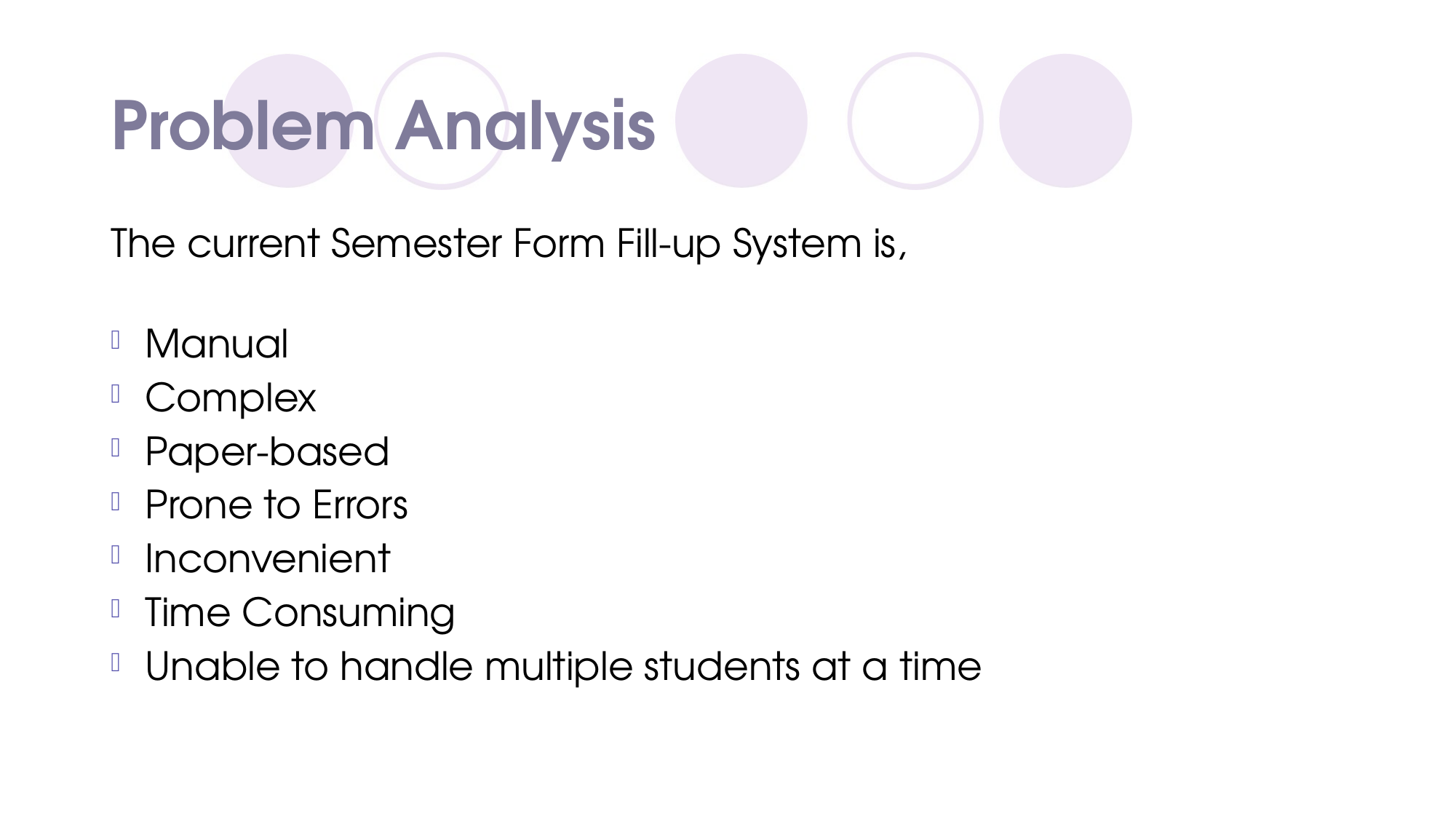

# Problem Analysis
The current Semester Form Fill-up System is,
Manual
Complex
Paper-based
Prone to Errors
Inconvenient
Time Consuming
Unable to handle multiple students at a time